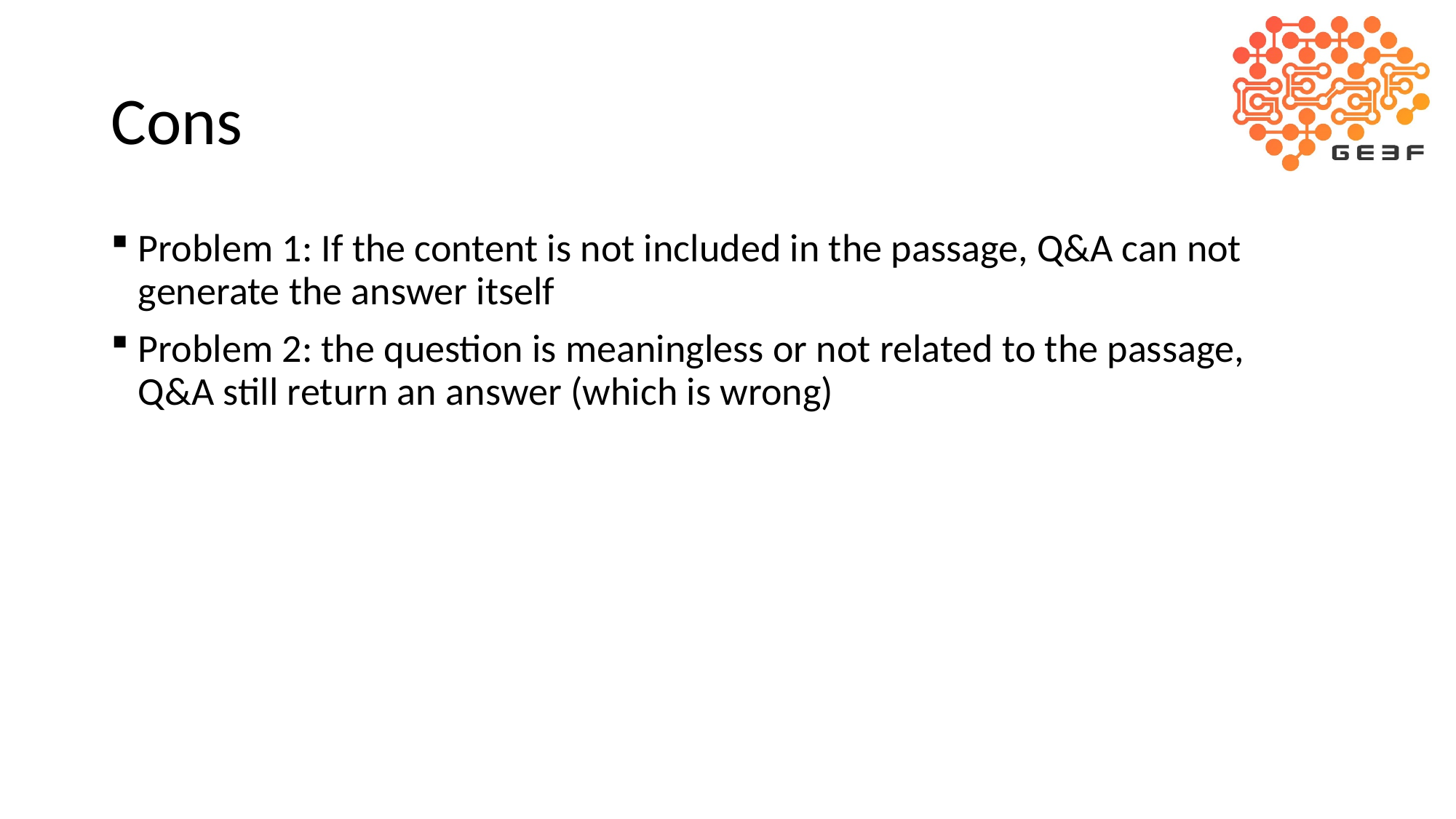

# Cons
Problem 1: If the content is not included in the passage, Q&A can not generate the answer itself
Problem 2: the question is meaningless or not related to the passage, Q&A still return an answer (which is wrong)